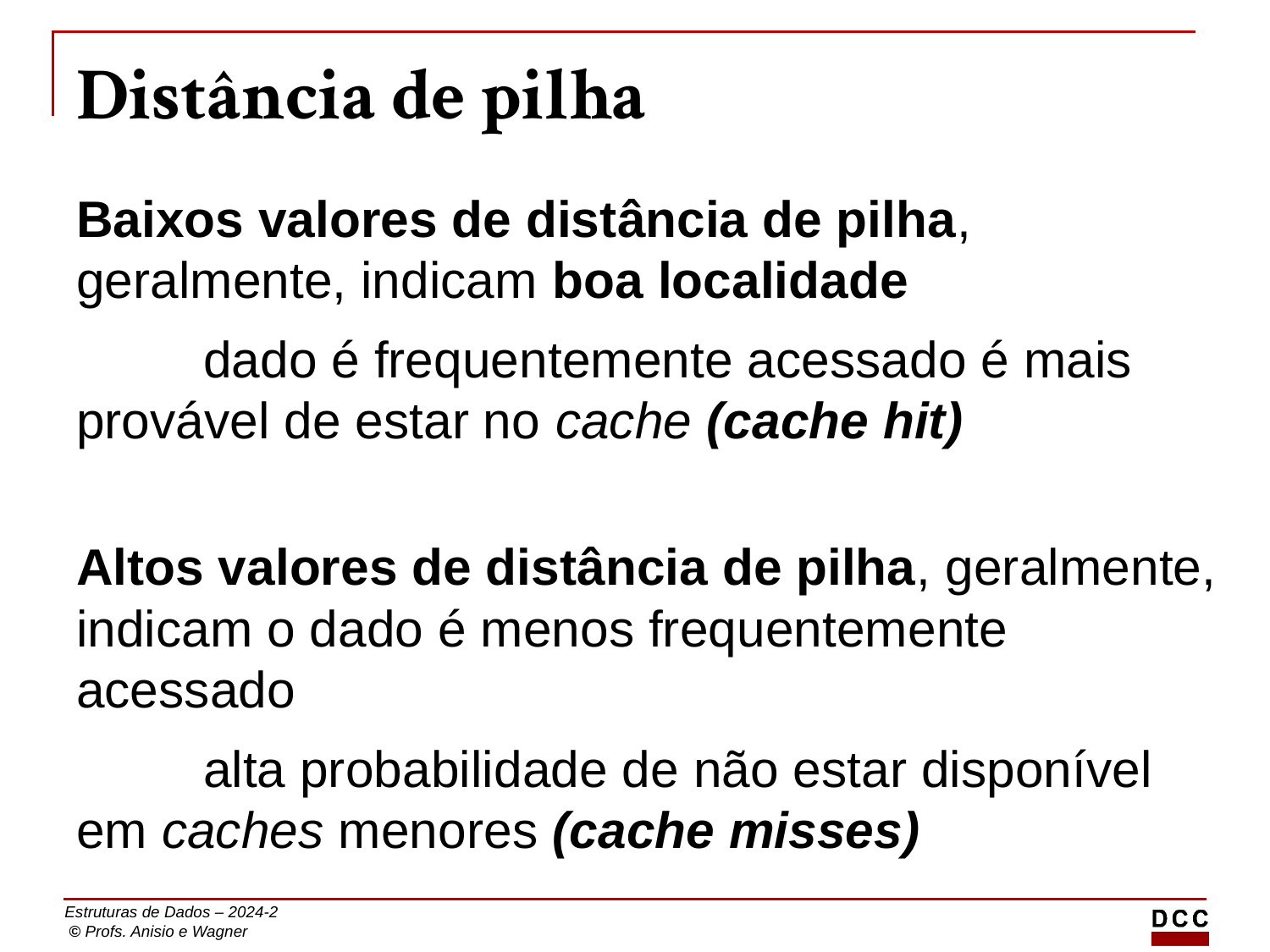

# Distância de pilha
Baixos valores de distância de pilha, geralmente, indicam boa localidade
	dado é frequentemente acessado é mais provável de estar no cache (cache hit)

Altos valores de distância de pilha, geralmente, indicam o dado é menos frequentemente acessado
	alta probabilidade de não estar disponível em caches menores (cache misses)